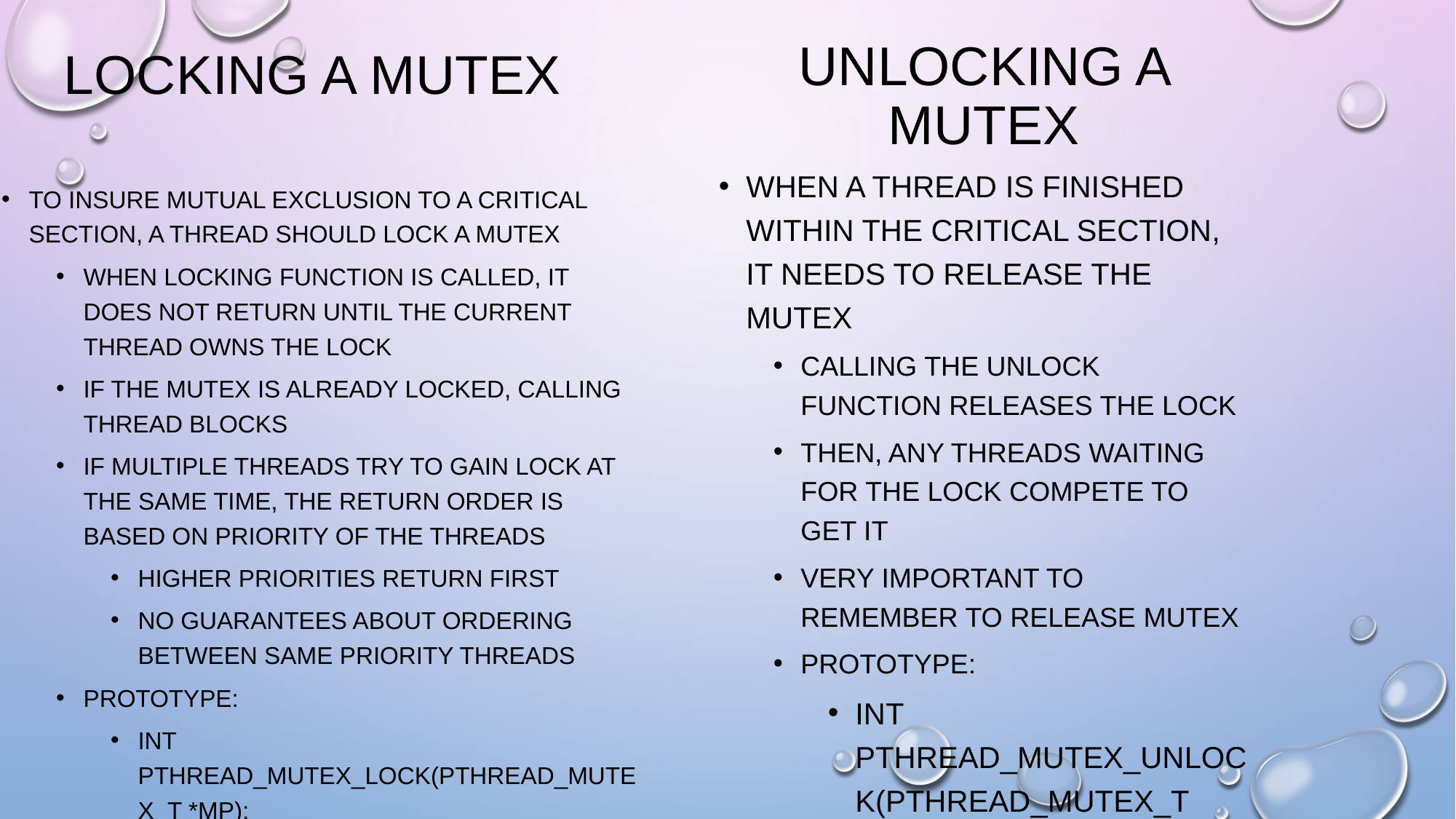

Unlocking a Mutex
Locking a Mutex
When a thread is finished within the critical section, it needs to release the mutex
calling the unlock function releases the lock
then, any threads waiting for the lock compete to get it
very important to remember to release mutex
prototype:
int pthread_mutex_unlock(pthread_mutex_t *mp);
mp: mutex to unlock
To insure mutual exclusion to a critical section, a thread should lock a mutex
when locking function is called, it does not return until the current thread owns the lock
if the mutex is already locked, calling thread blocks
if multiple threads try to gain lock at the same time, the return order is based on priority of the threads
higher priorities return first
no guarantees about ordering between same priority threads
prototype:
int pthread_mutex_lock(pthread_mutex_t *mp);
mp: mutex to lock